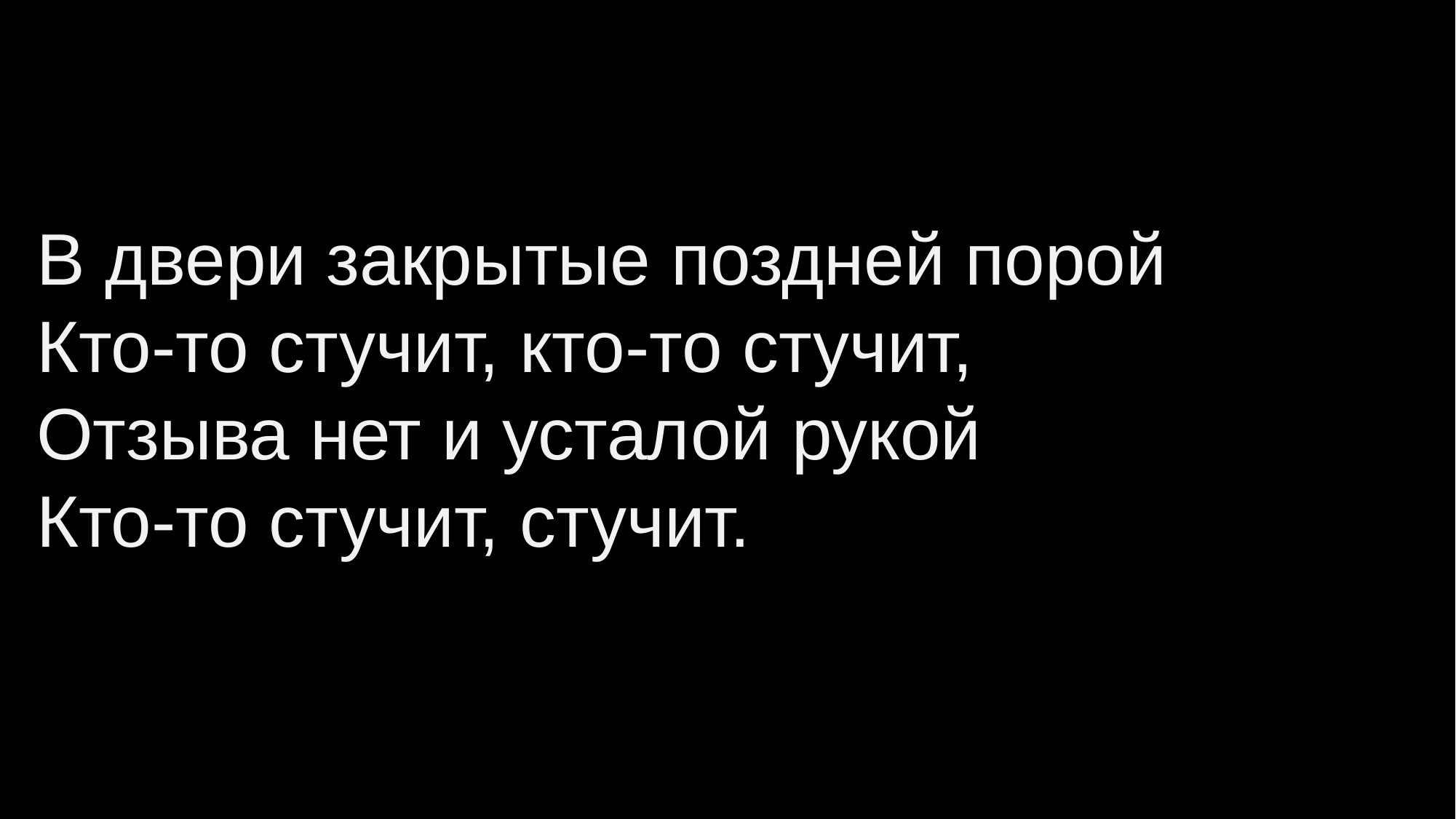

В двери закрытые поздней порой
Кто-то стучит, кто-то стучит,
Отзыва нет и усталой рукой
Кто-то стучит, стучит.